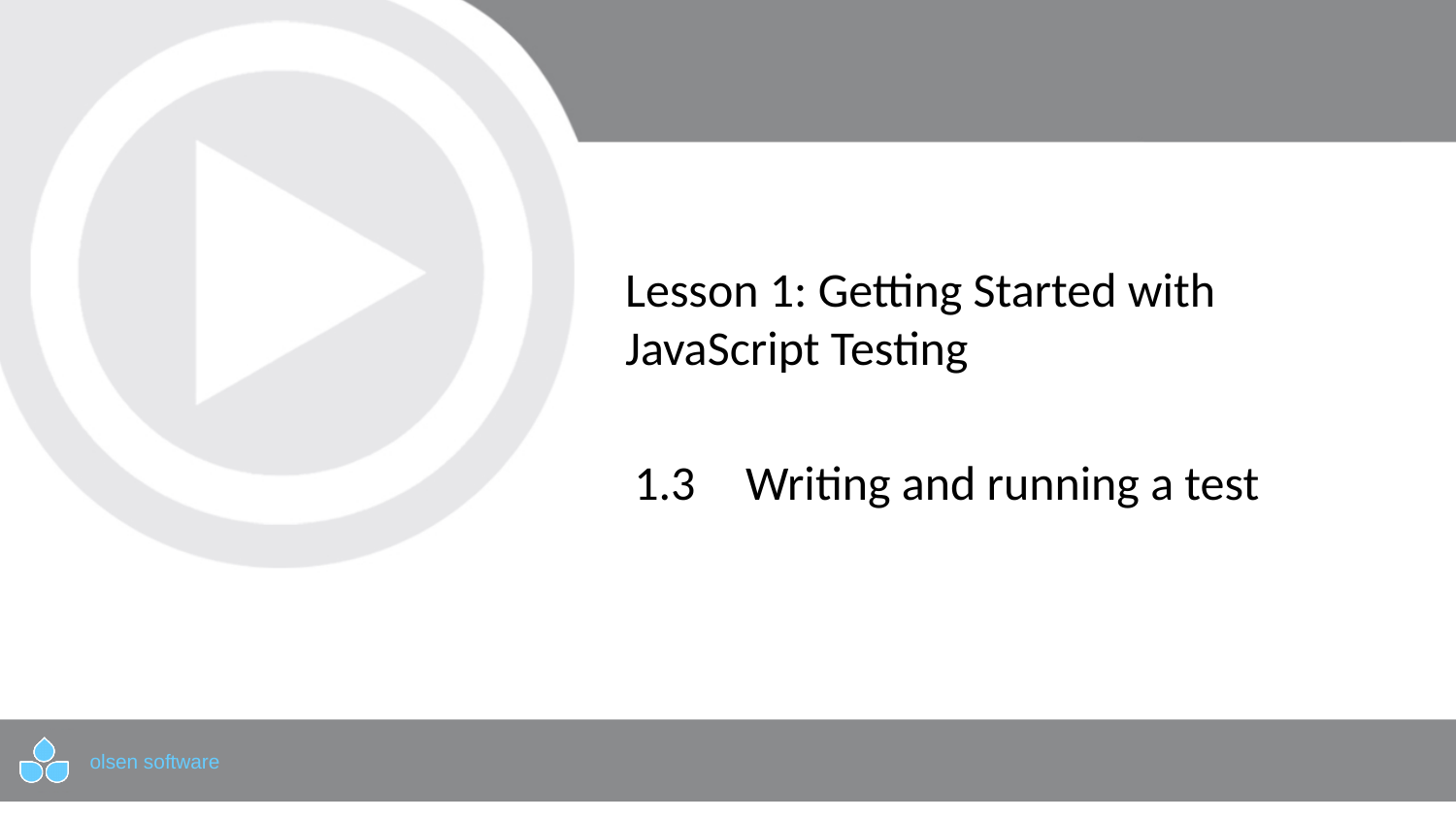

# Lesson 1: Getting Started with JavaScript Testing
1.3	 Writing and running a test